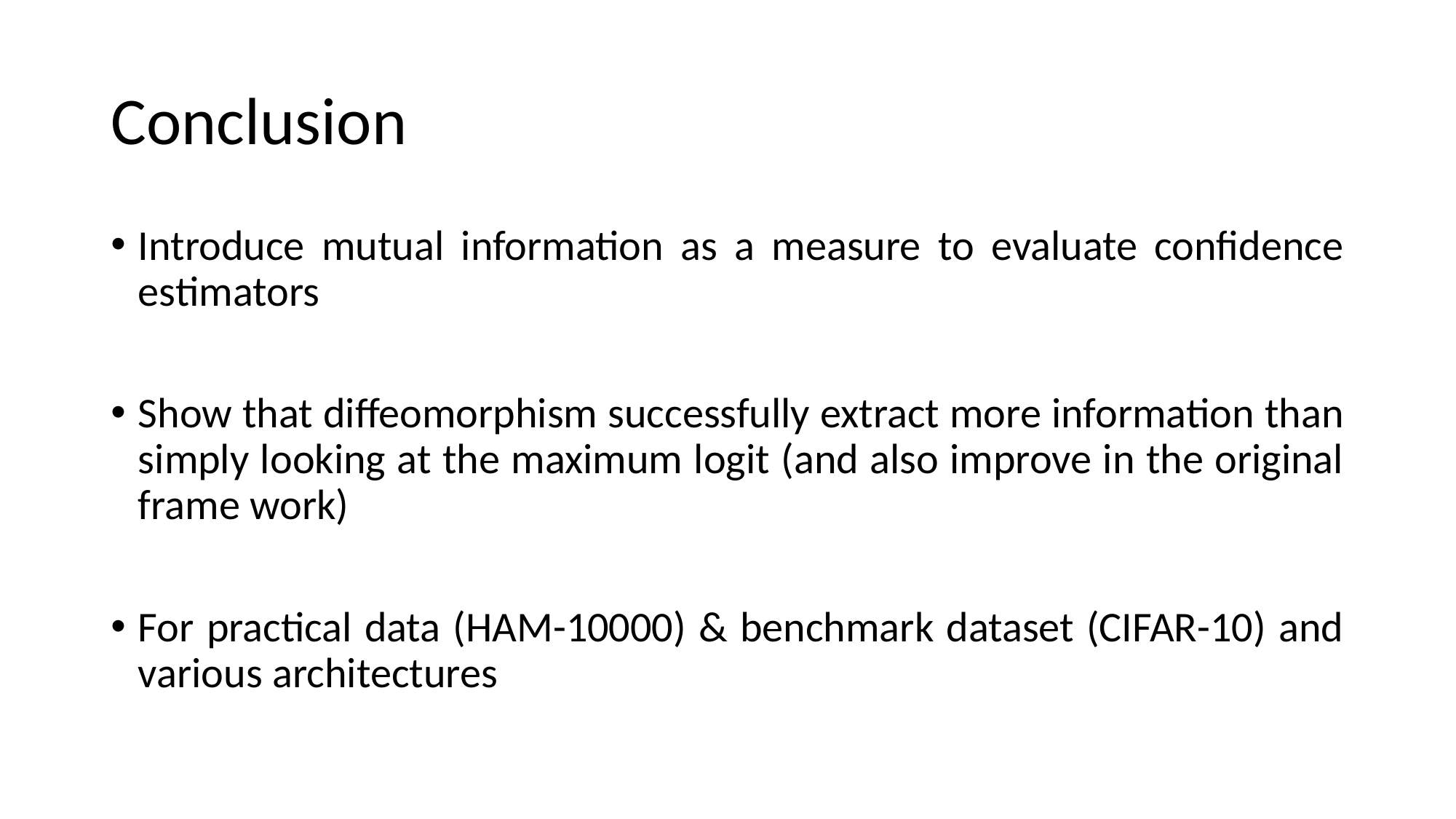

# Conclusion
Introduce mutual information as a measure to evaluate confidence estimators

Show that diffeomorphism successfully extract more information than simply looking at the maximum logit (and also improve in the original frame work)

For practical data (HAM-10000) & benchmark dataset (CIFAR-10) and various architectures